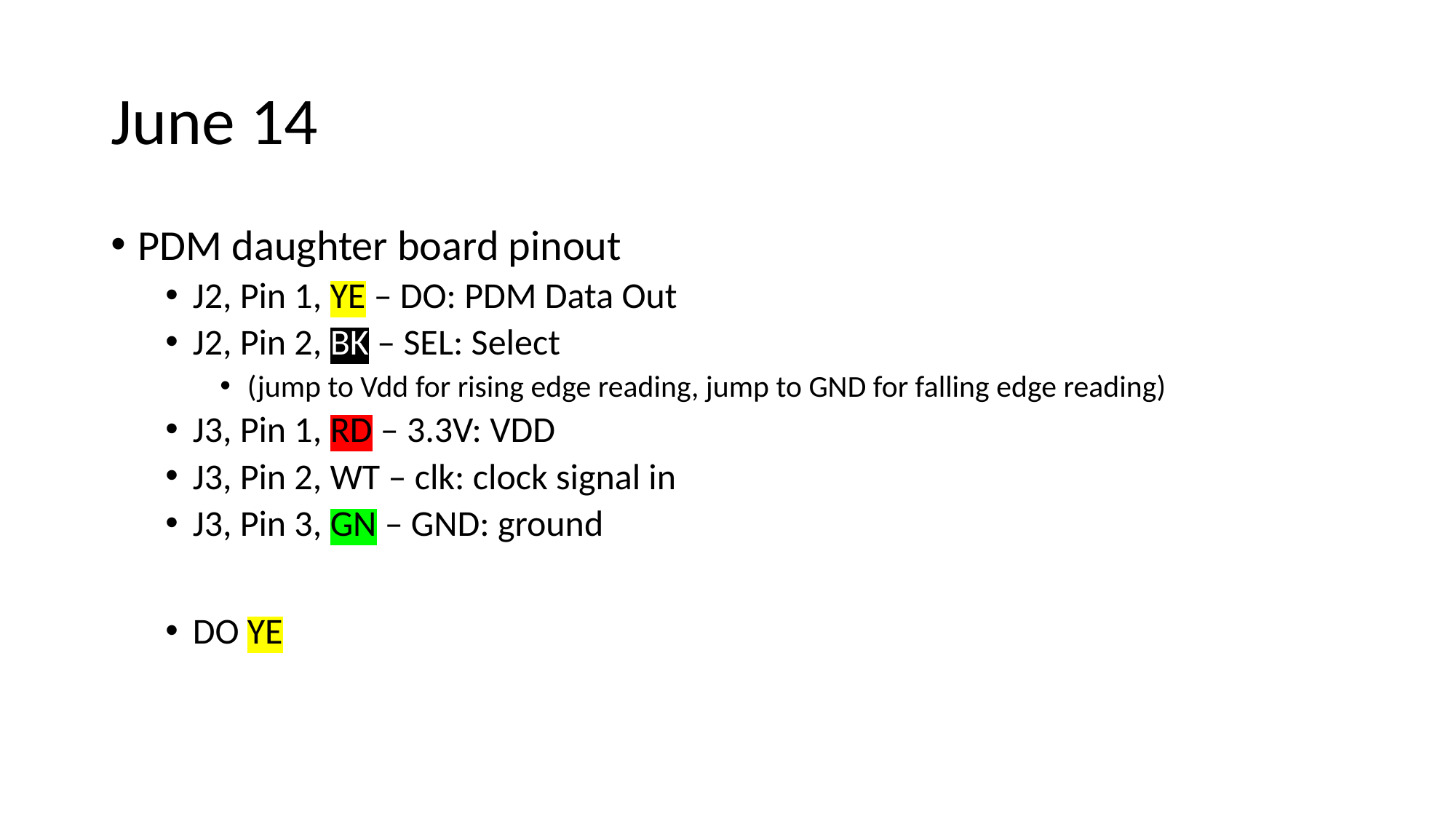

# June 14
PDM daughter board pinout
J2, Pin 1, YE – DO: PDM Data Out
J2, Pin 2, BK – SEL: Select
(jump to Vdd for rising edge reading, jump to GND for falling edge reading)
J3, Pin 1, RD – 3.3V: VDD
J3, Pin 2, WT – clk: clock signal in
J3, Pin 3, GN – GND: ground

DO YE